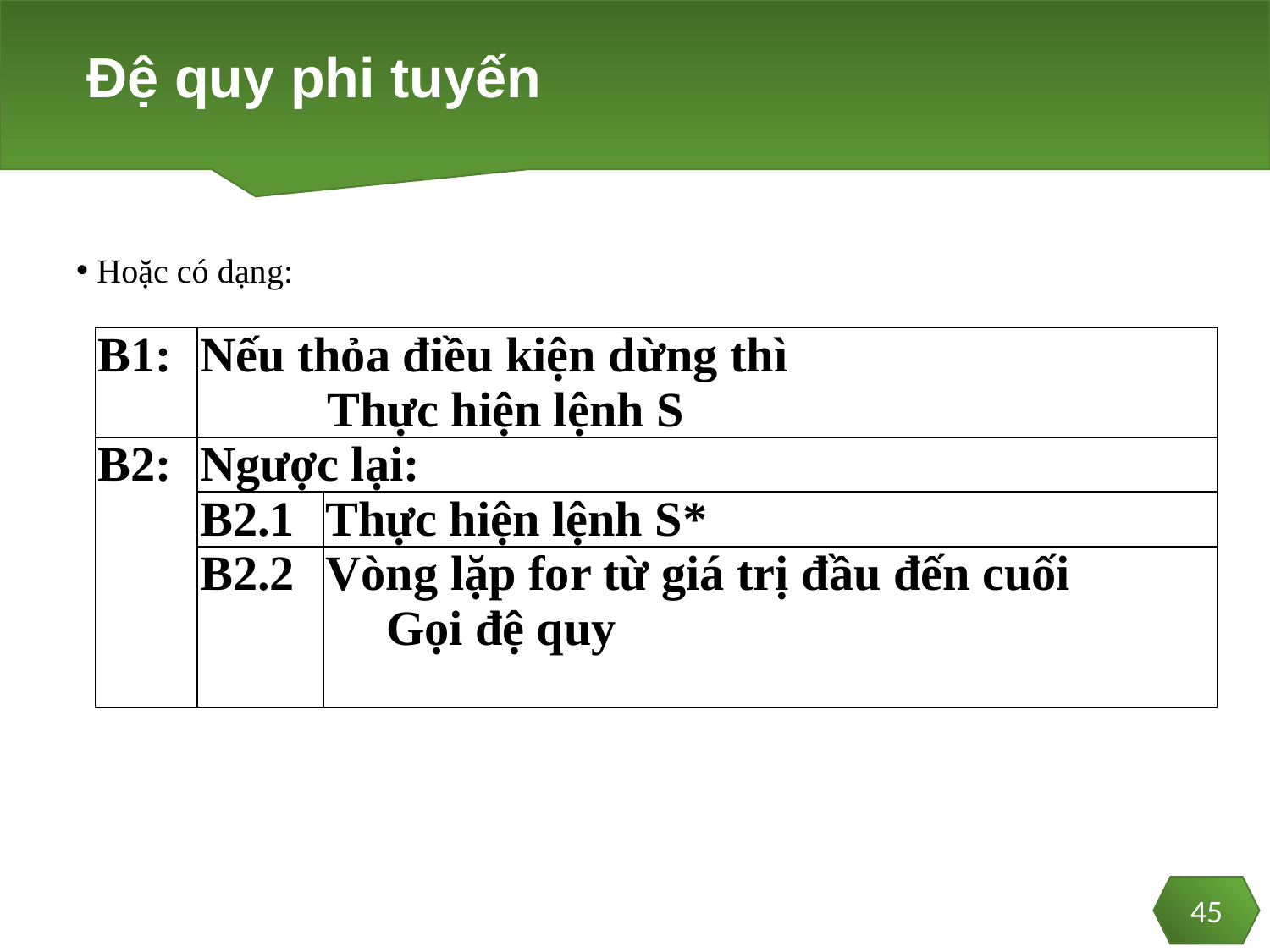

# Đệ quy phi tuyến
Hoặc có dạng:
| B1: | Nếu thỏa điều kiện dừng thì Thực hiện lệnh S |  |
| --- | --- | --- |
| B2: | Ngược lại: |  |
|  | B2.1 | Thực hiện lệnh S\* |
|  | B2.2 | Vòng lặp for từ giá trị đầu đến cuối Gọi đệ quy |